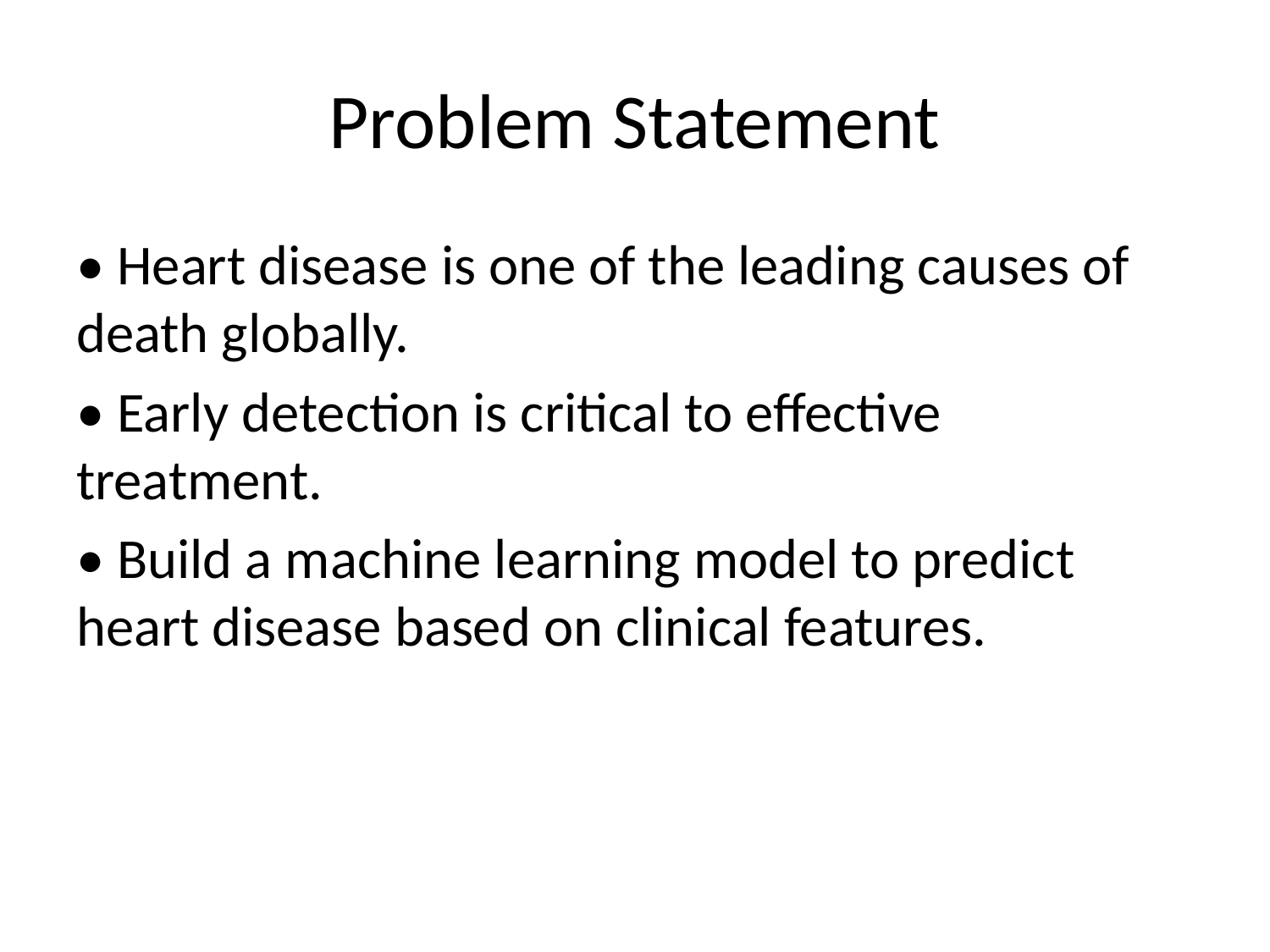

# Problem Statement
• Heart disease is one of the leading causes of death globally.
• Early detection is critical to effective treatment.
• Build a machine learning model to predict heart disease based on clinical features.